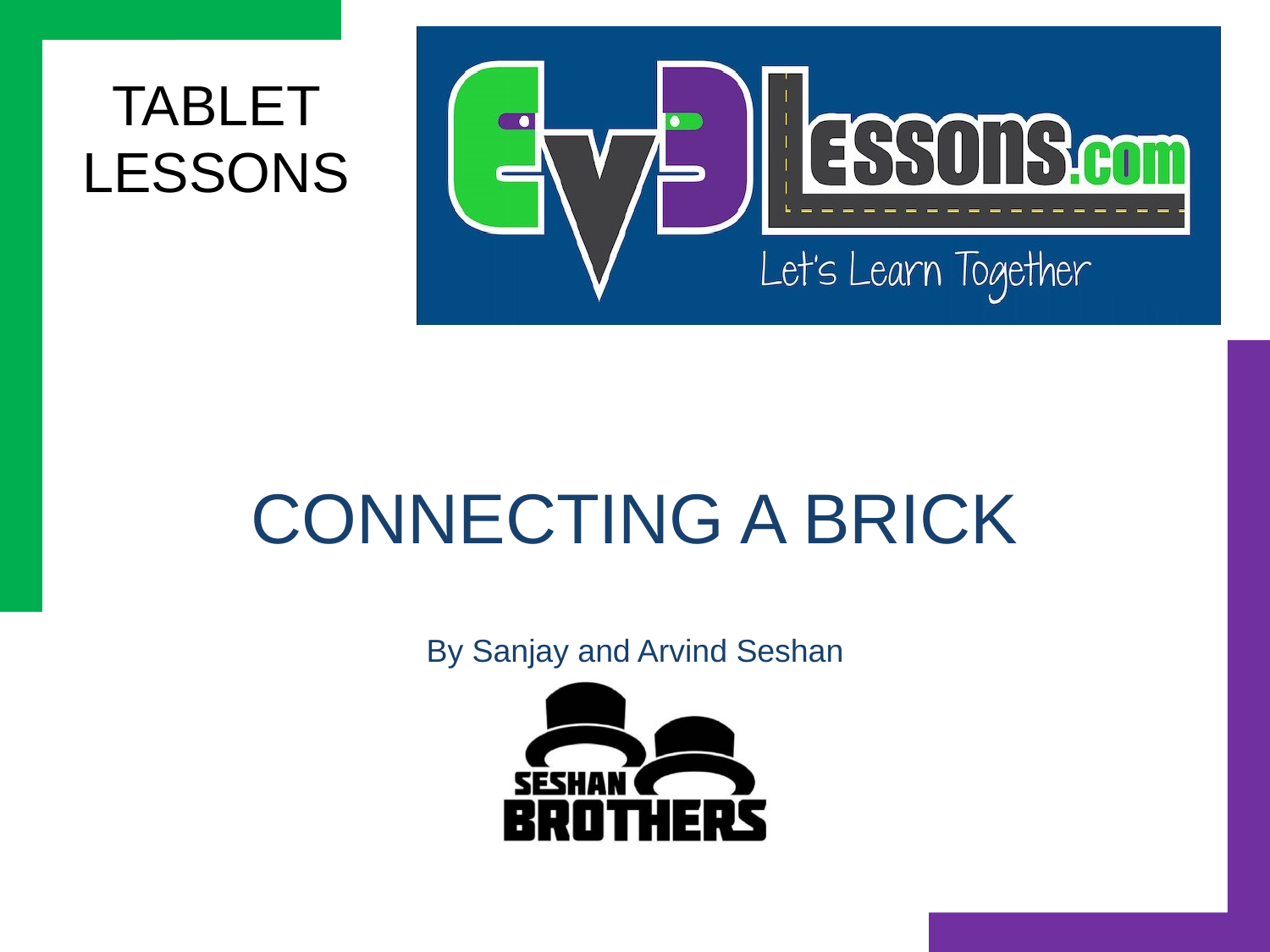

# CONNECTING A BRICK
By Sanjay and Arvind Seshan